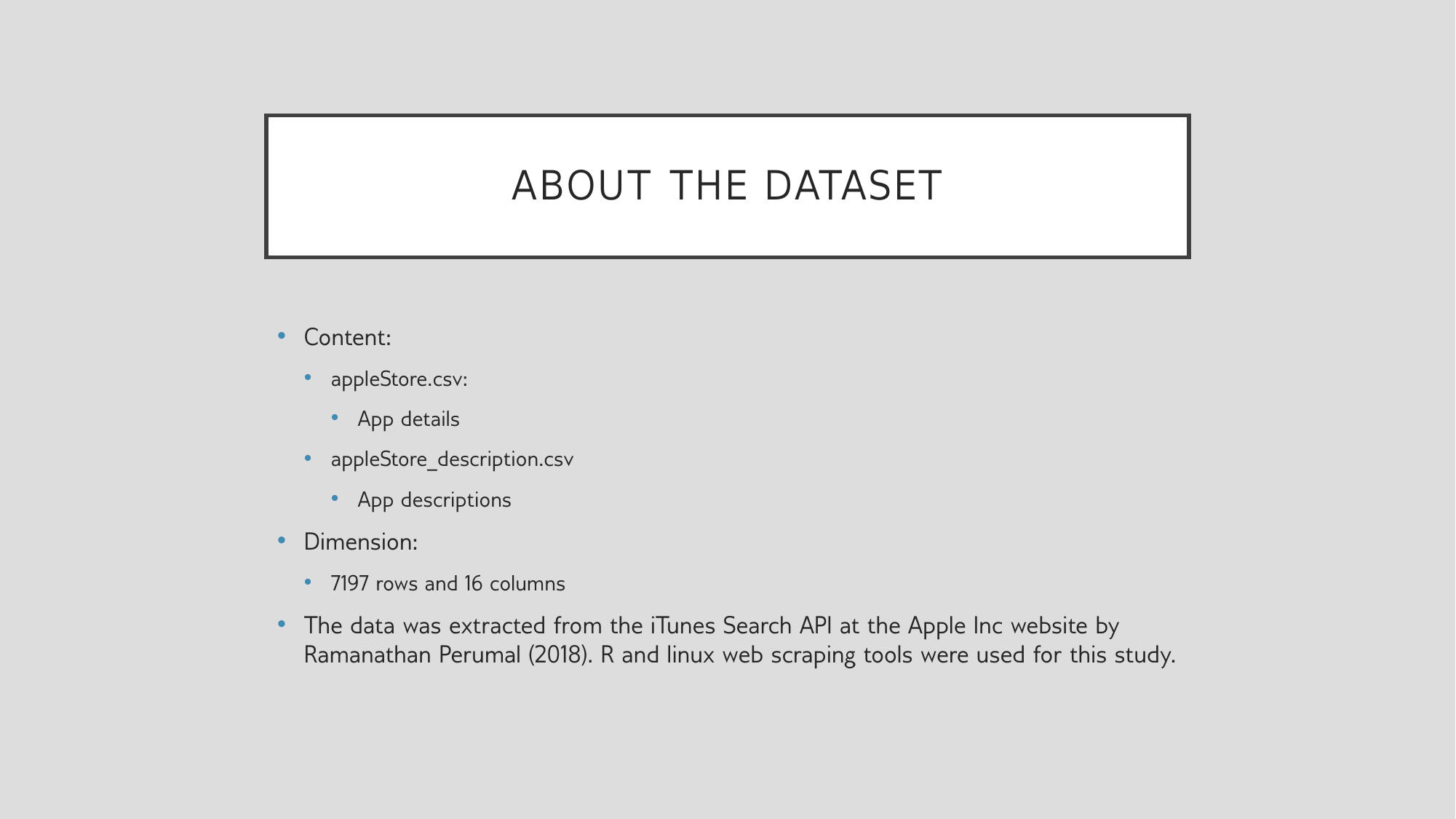

# About the dataset
Content:
appleStore.csv:
App details
appleStore_description.csv
App descriptions
Dimension:
7197 rows and 16 columns
The data was extracted from the iTunes Search API at the Apple Inc website by Ramanathan Perumal (2018). R and linux web scraping tools were used for this study.